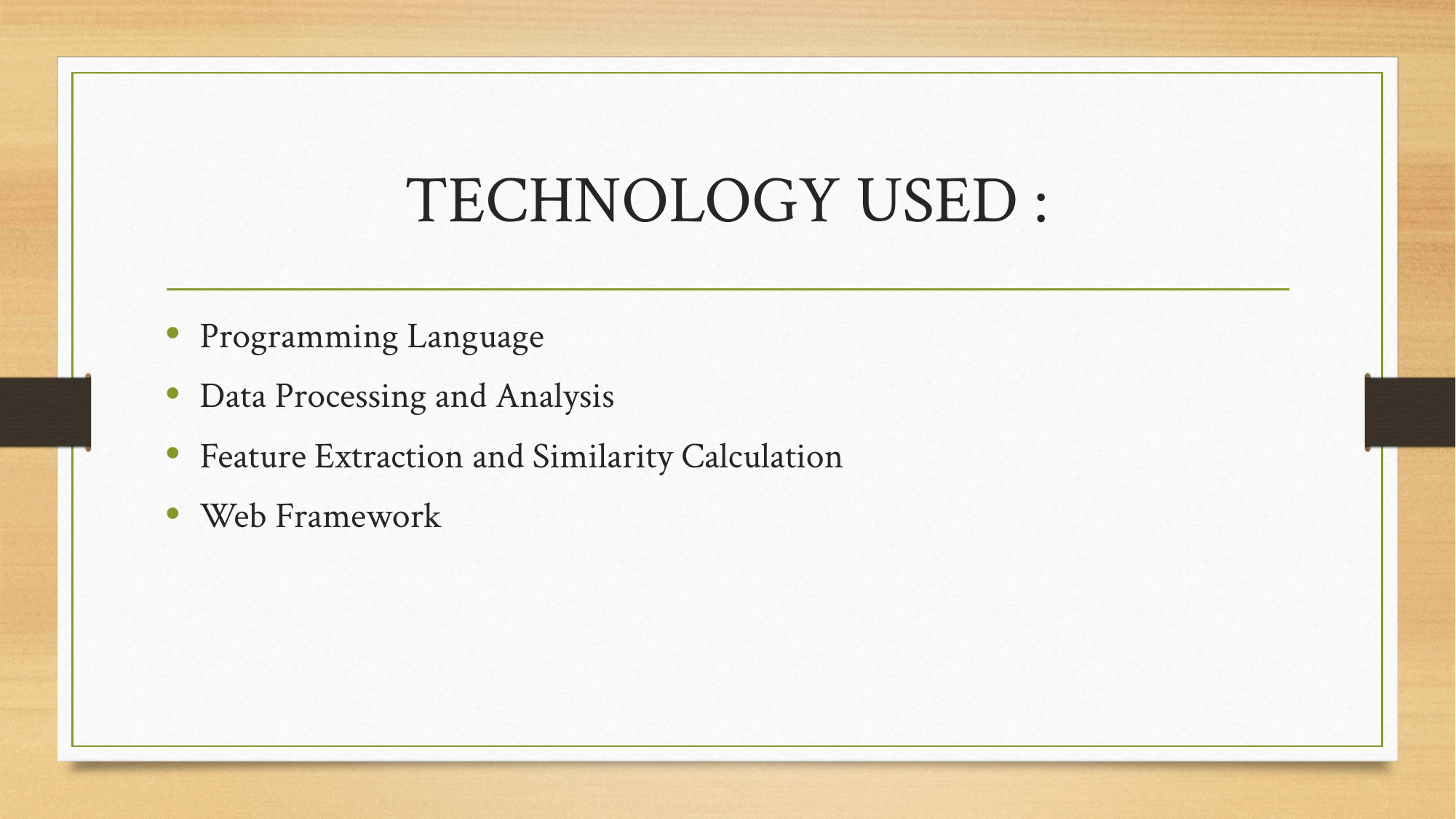

# TECHNOLOGY USED :
Programming Language
Data Processing and Analysis
Feature Extraction and Similarity Calculation
Web Framework